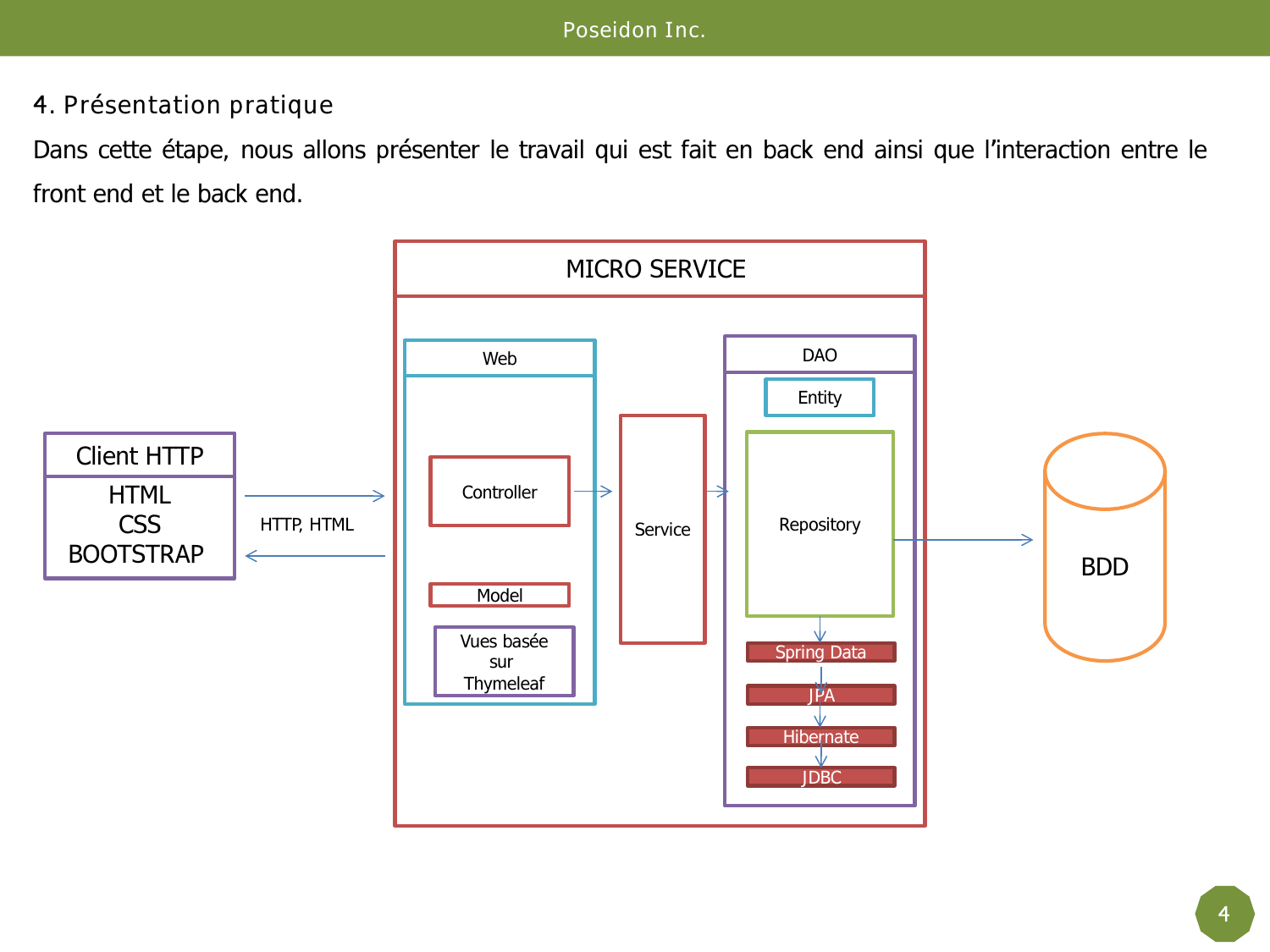

Poseidon Inc.

4. Présentation pratique
Dans cette étape, nous allons présenter le travail qui est fait en back end ainsi que l’interaction entre le front end et le back end.
MICRO SERVICE

DAO
Web

Entity
Service
Repository
Client HTTP
BDD
Controller
HTML
CSS
BOOTSTRAP
HTTP, HTML
Model
Vues basée sur
Thymeleaf
Spring Data
JPA
Hibernate
JDBC
4